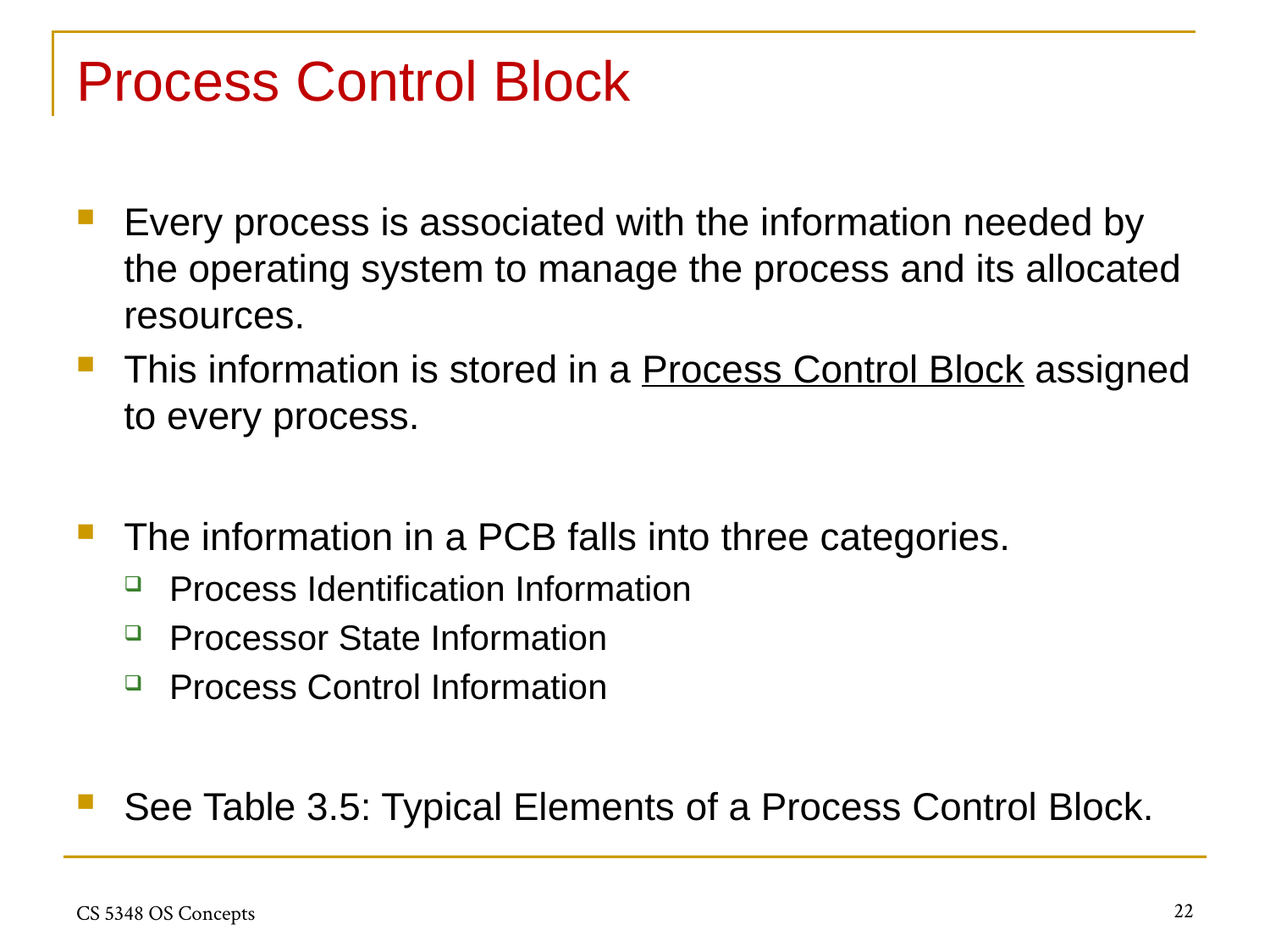

# Process Control Block
Every process is associated with the information needed by the operating system to manage the process and its allocated resources.
This information is stored in a Process Control Block assigned to every process.

The information in a PCB falls into three categories.
Process Identification Information
Processor State Information
Process Control Information

See Table 3.5: Typical Elements of a Process Control Block.
22
CS 5348 OS Concepts